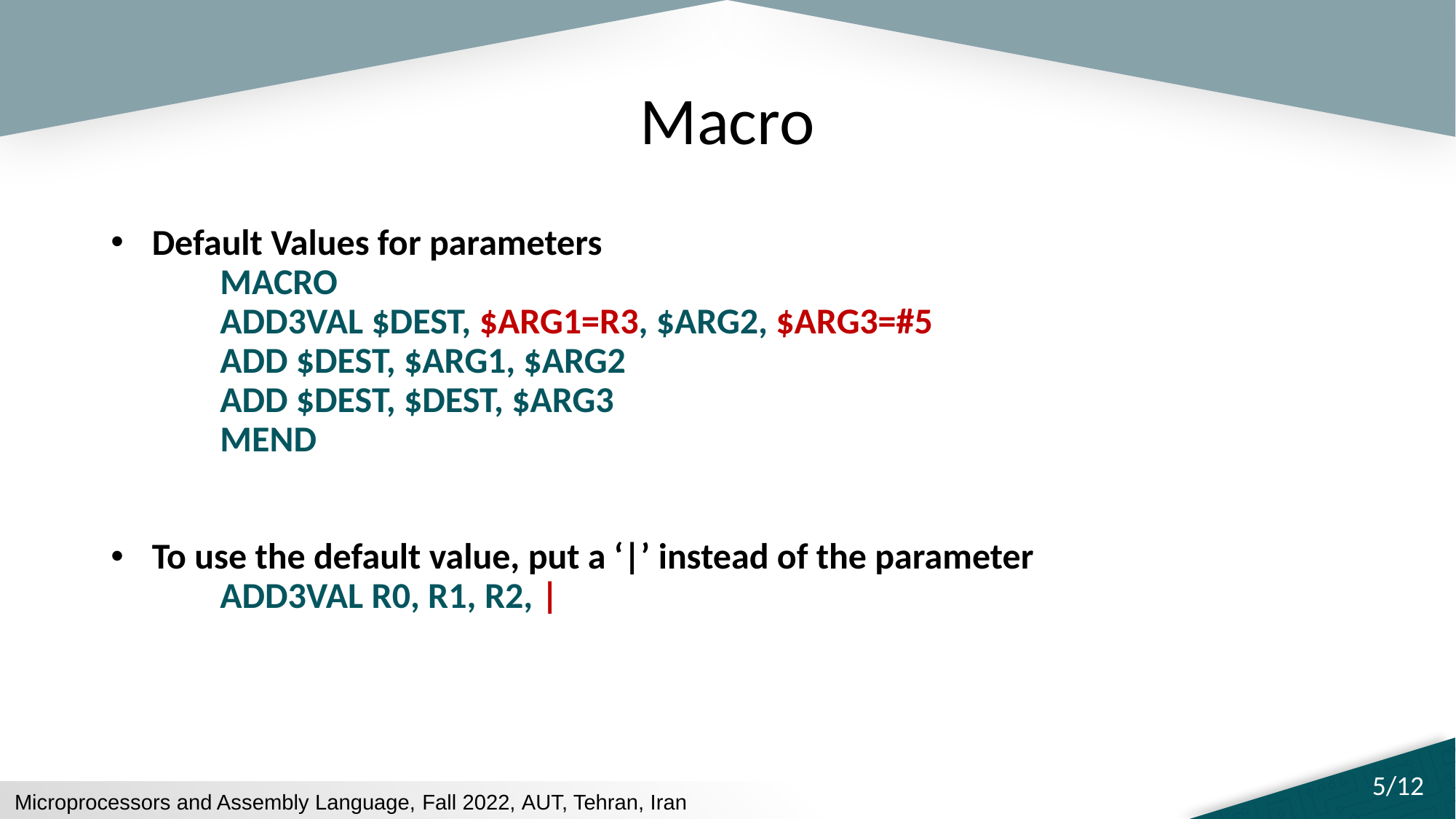

# Macro
Default Values for parameters
MACRO
ADD3VAL $DEST, $ARG1=R3, $ARG2, $ARG3=#5
ADD $DEST, $ARG1, $ARG2
ADD $DEST, $DEST, $ARG3
MEND

To use the default value, put a ‘|’ instead of the parameter
ADD3VAL R0, R1, R2, |
5/12